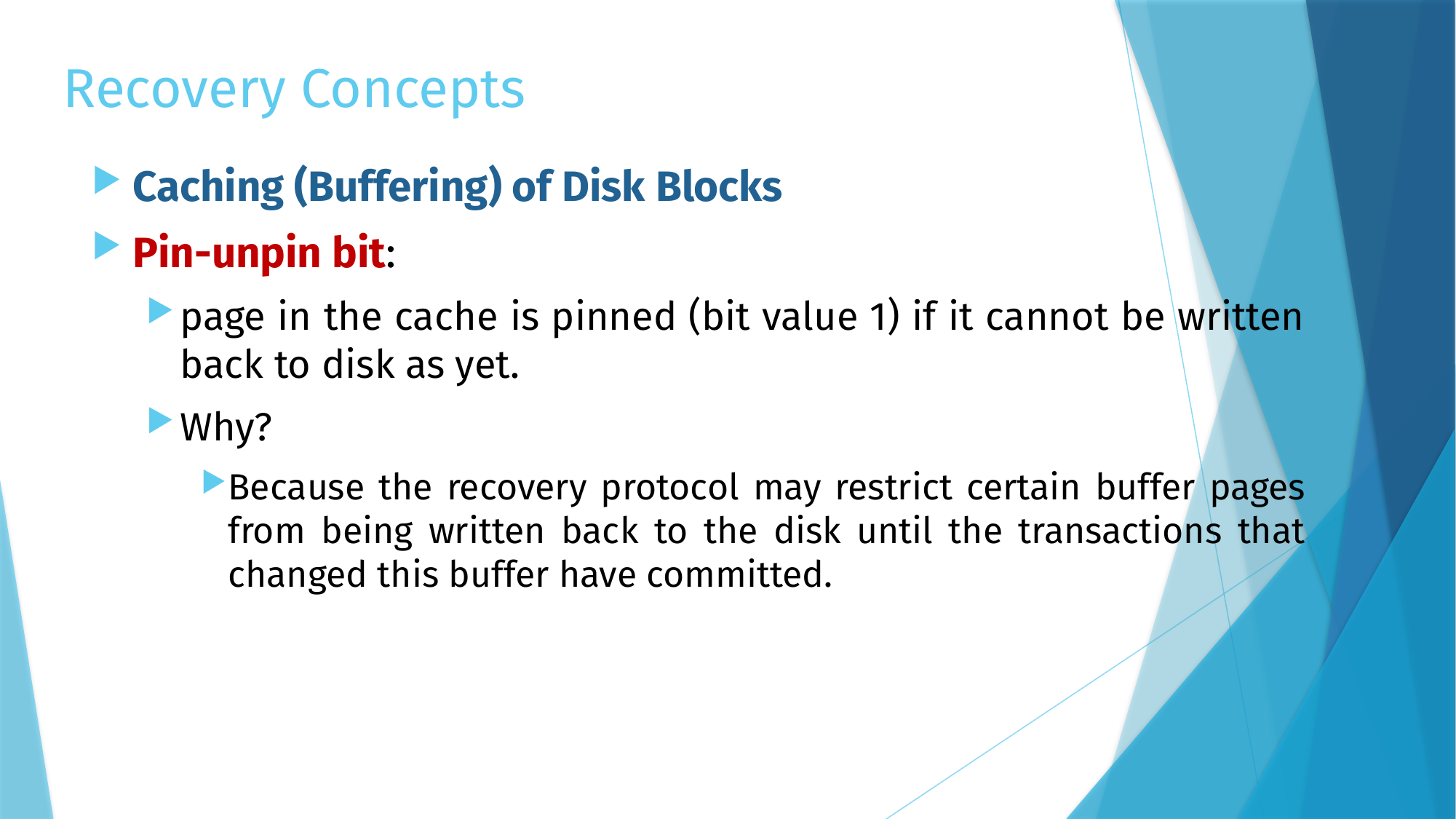

# Recovery Concepts
Caching (Buffering) of Disk Blocks
Pin-unpin bit:
page in the cache is pinned (bit value 1) if it cannot be written back to disk as yet.
Why?
Because the recovery protocol may restrict certain buffer pages from being written back to the disk until the transactions that changed this buffer have committed.